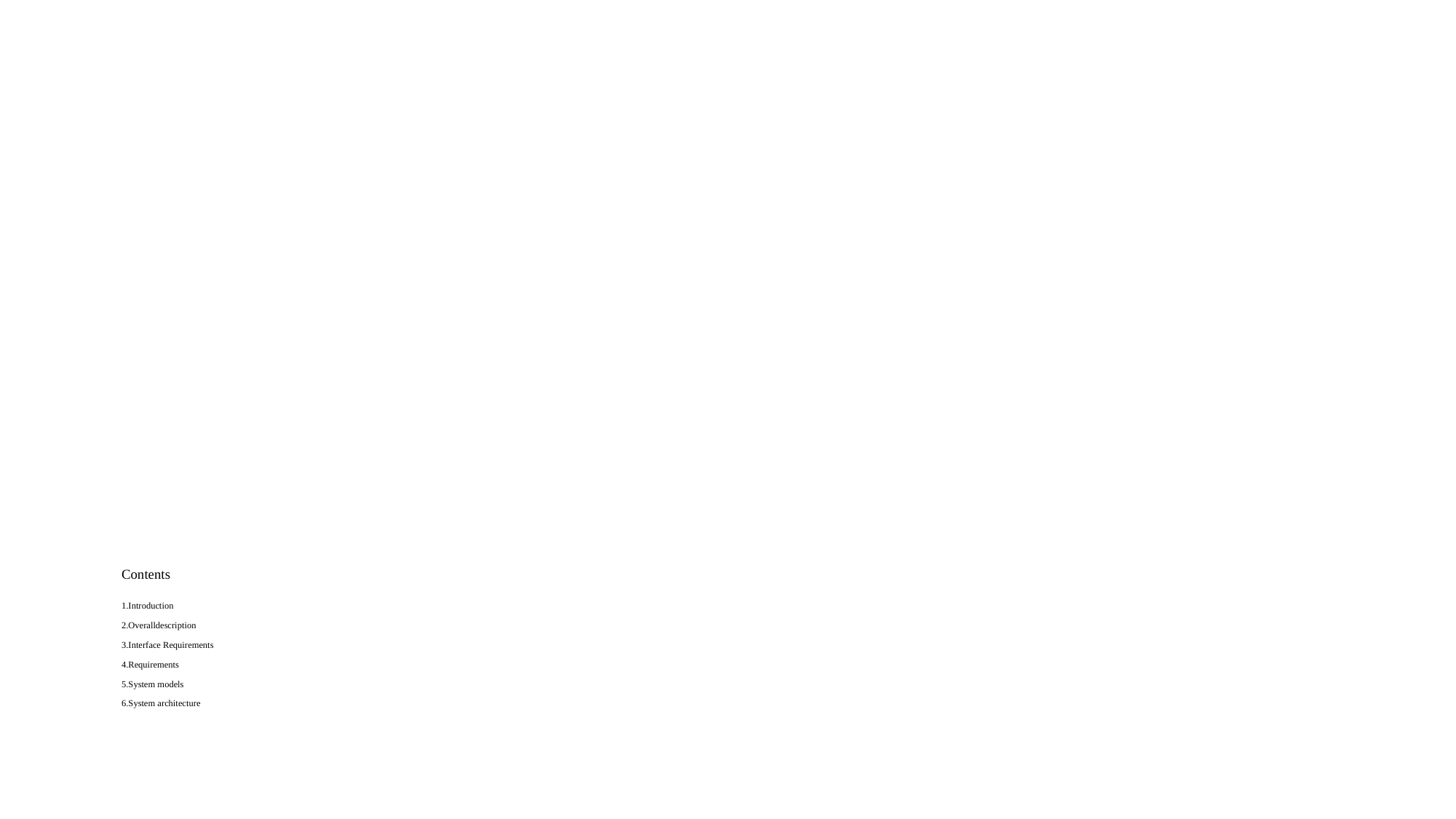

# Contents 1.Introduction 2.Overalldescription 3.Interface Requirements 4.Requirements 5.System models 6.System architecture